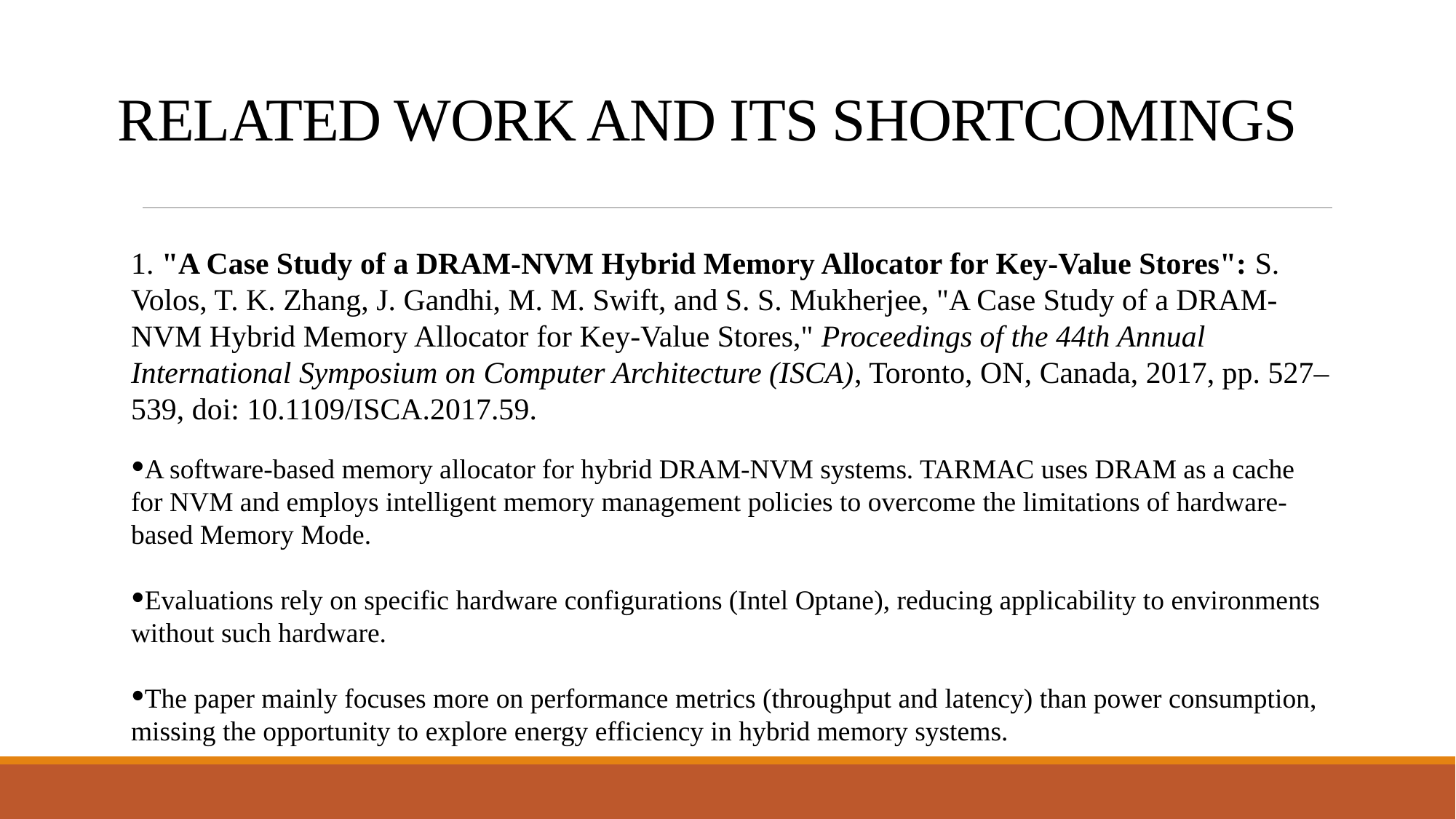

# RELATED WORK AND ITS SHORTCOMINGS
1. "A Case Study of a DRAM-NVM Hybrid Memory Allocator for Key-Value Stores": S. Volos, T. K. Zhang, J. Gandhi, M. M. Swift, and S. S. Mukherjee, "A Case Study of a DRAM-NVM Hybrid Memory Allocator for Key-Value Stores," Proceedings of the 44th Annual International Symposium on Computer Architecture (ISCA), Toronto, ON, Canada, 2017, pp. 527–539, doi: 10.1109/ISCA.2017.59.

A software-based memory allocator for hybrid DRAM-NVM systems. TARMAC uses DRAM as a cache for NVM and employs intelligent memory management policies to overcome the limitations of hardware-based Memory Mode.

Evaluations rely on specific hardware configurations (Intel Optane), reducing applicability to environments without such hardware.

The paper mainly focuses more on performance metrics (throughput and latency) than power consumption, missing the opportunity to explore energy efficiency in hybrid memory systems.